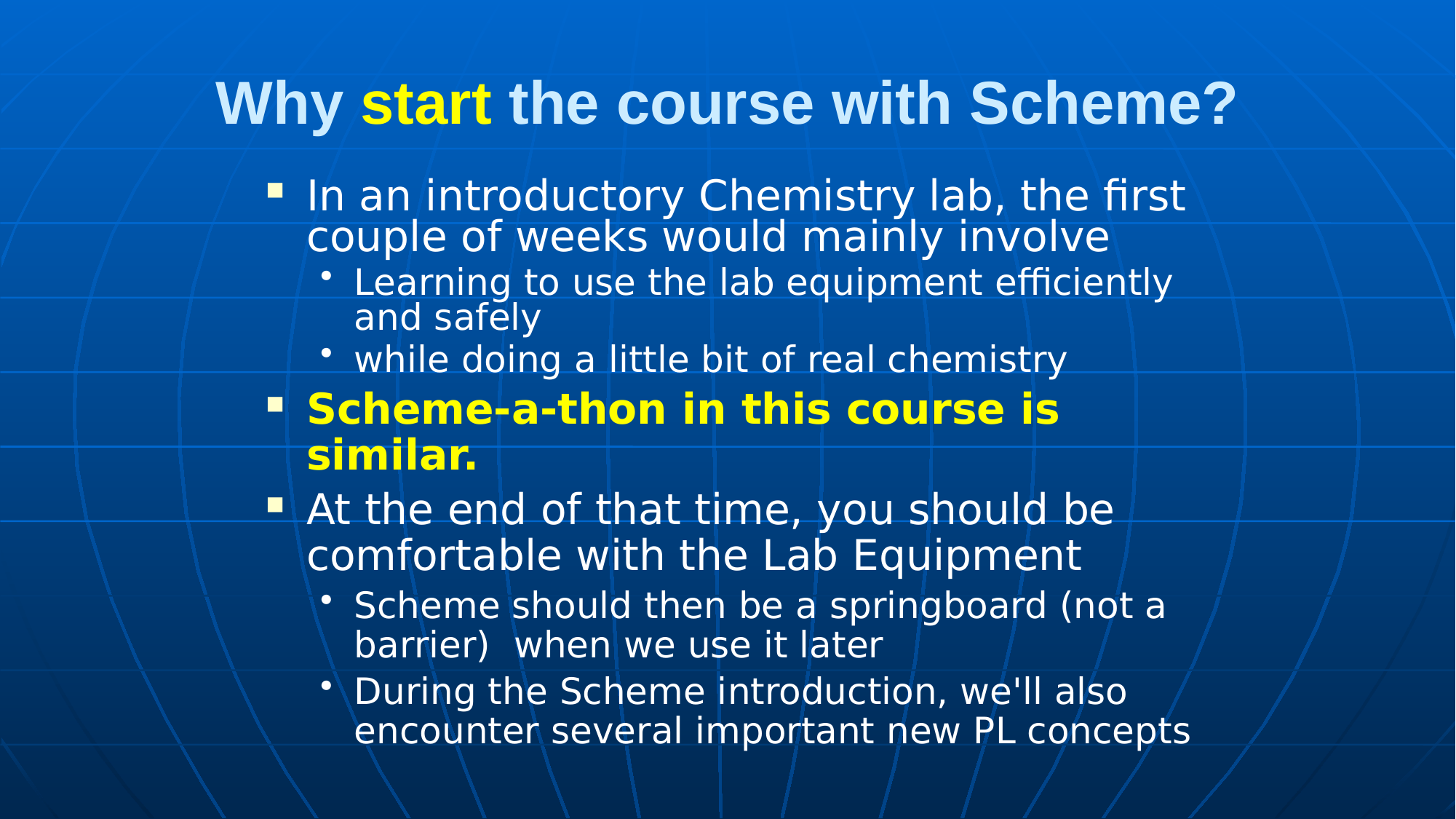

# Why start the course with Scheme?
In an introductory Chemistry lab, the first couple of weeks would mainly involve
Learning to use the lab equipment efficiently and safely
while doing a little bit of real chemistry
Scheme-a-thon in this course is similar.
At the end of that time, you should be comfortable with the Lab Equipment
Scheme should then be a springboard (not a barrier)  when we use it later
During the Scheme introduction, we'll also encounter several important new PL concepts